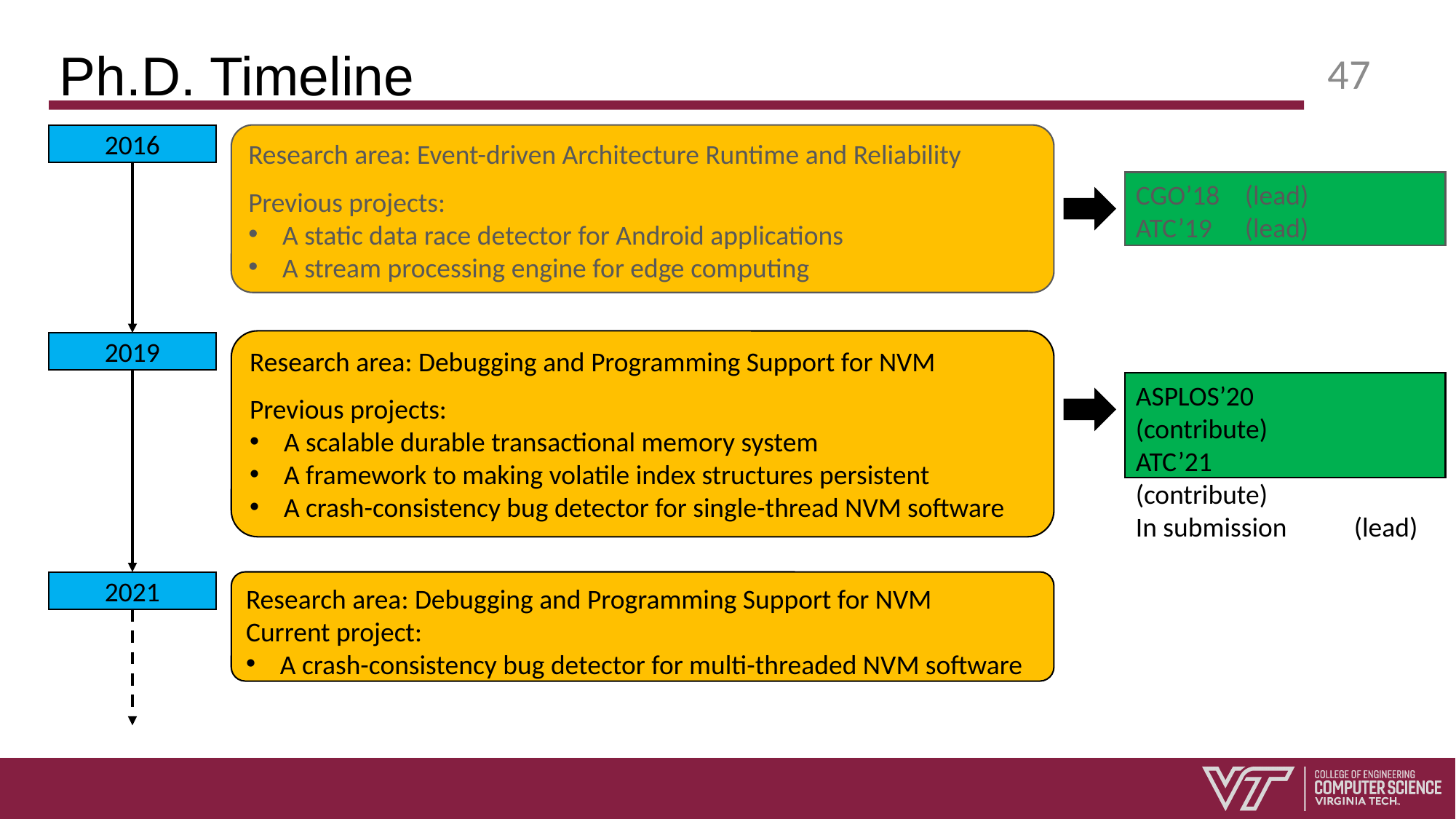

# Ph.D. Timeline
47
2016
Research area: Event-driven Architecture Runtime and Reliability
Previous projects:
A static data race detector for Android applications
A stream processing engine for edge computing
CGO’18 	(lead)
ATC’19 	(lead)

Research area: Debugging and Programming Support for NVM
Previous projects:
A scalable durable transactional memory system
A framework to making volatile index structures persistent
A crash-consistency bug detector for single-thread NVM software
2019
ASPLOS’20 	(contribute)
ATC’21		(contribute)
In submission 	(lead)

2021
Research area: Debugging and Programming Support for NVM
Current project:
A crash-consistency bug detector for multi-threaded NVM software